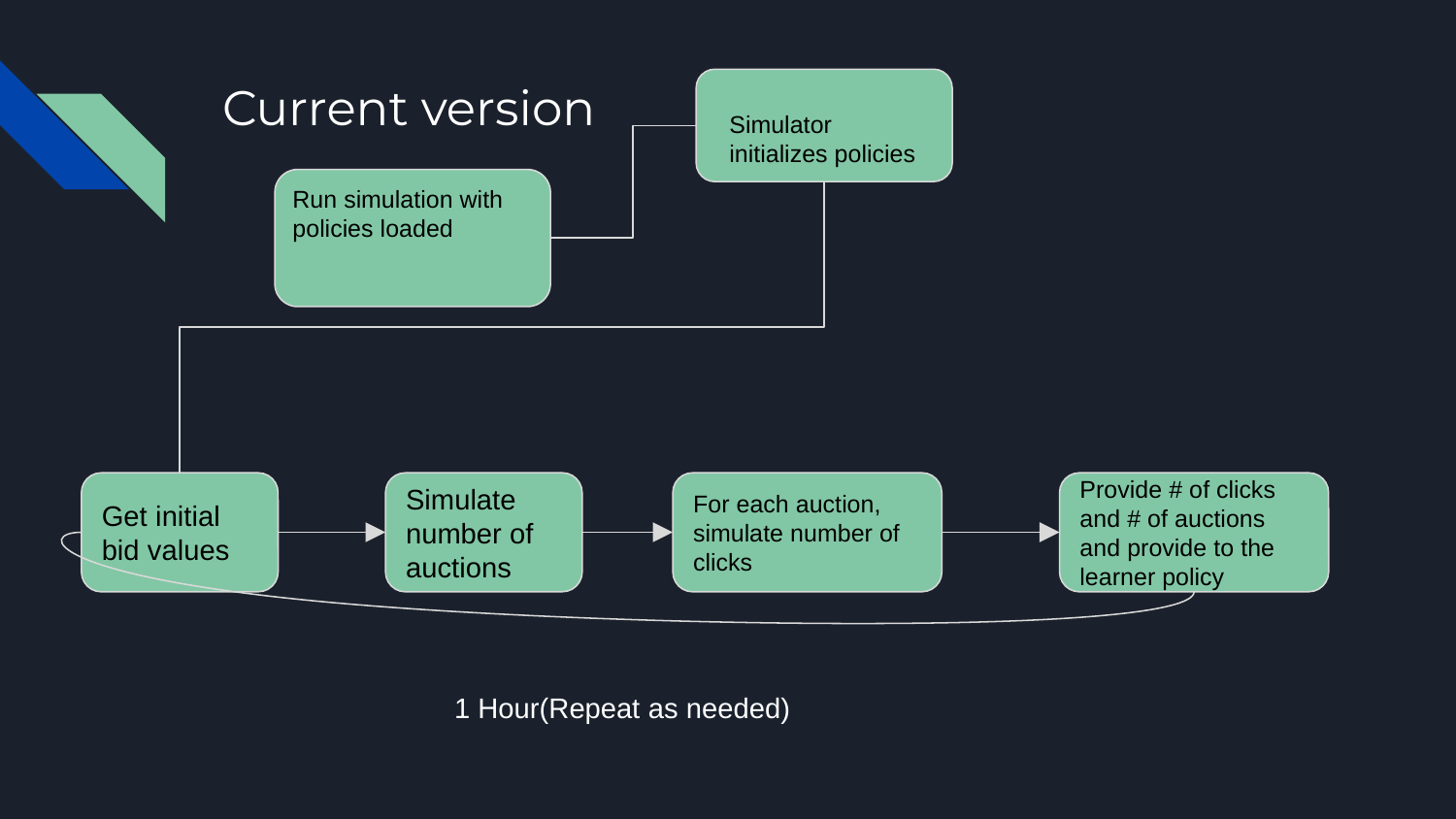

# Current version

Simulator initializes policies

Run simulation with policies loaded
Get initial bid values
Simulate number of auctions
For each auction, simulate number of clicks
Provide # of clicks and # of auctions and provide to the learner policy
1 Hour(Repeat as needed)